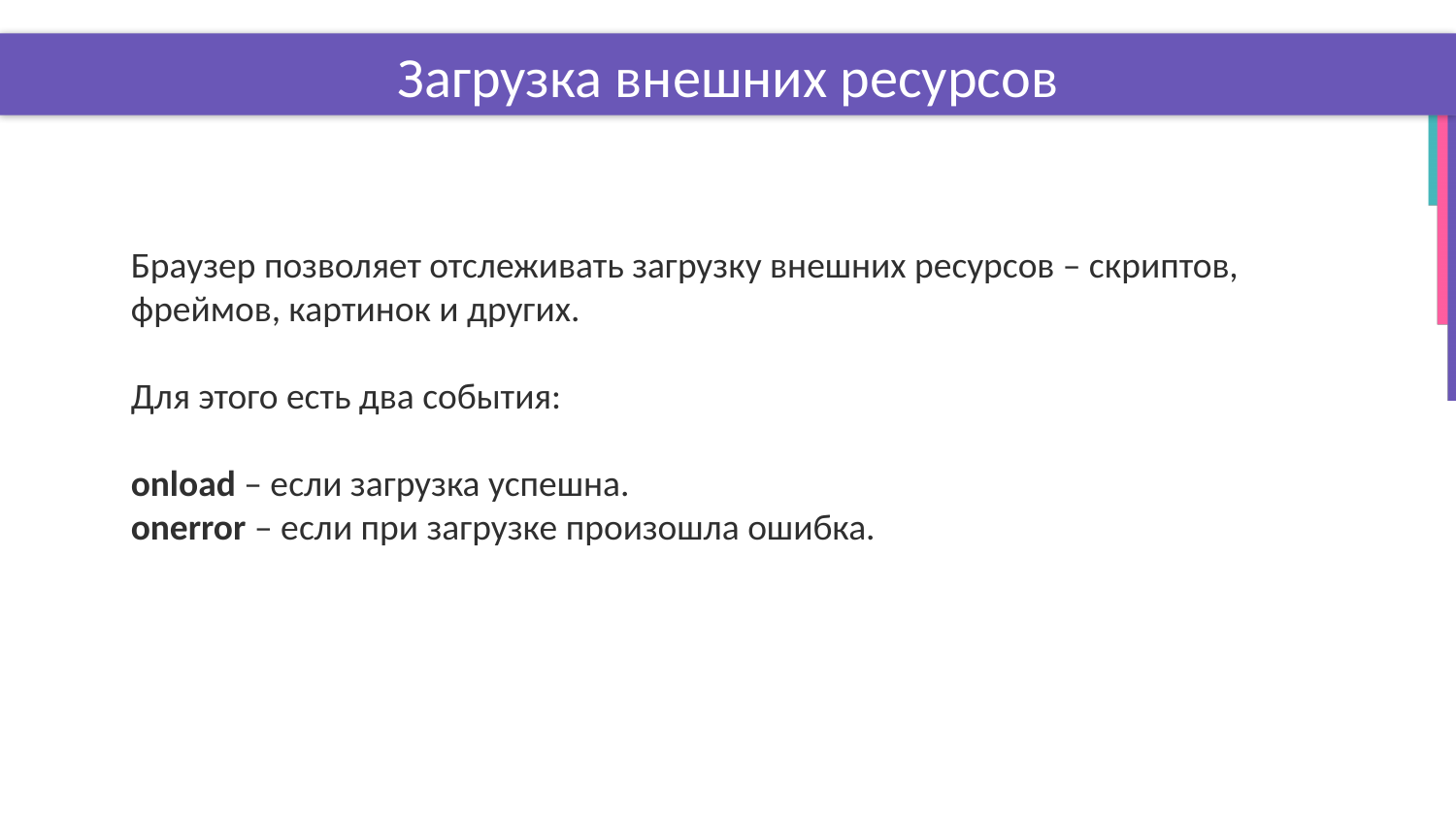

# Загрузка внешних ресурсов
Браузер позволяет отслеживать загрузку внешних ресурсов – скриптов, фреймов, картинок и других.

Для этого есть два события:

onload – если загрузка успешна.
onerror – если при загрузке произошла ошибка.